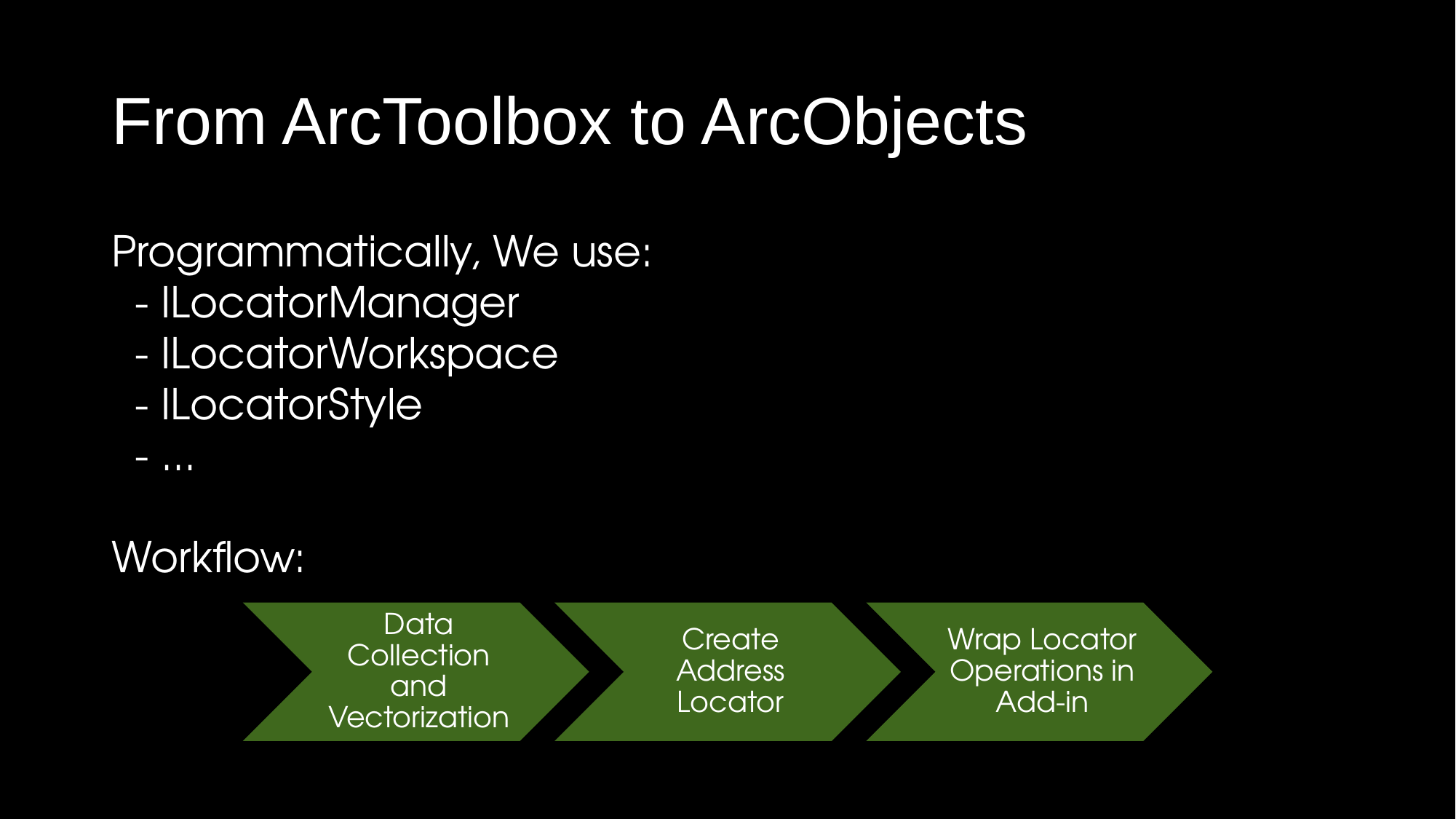

# From ArcToolbox to ArcObjects
Programmatically, We use:
  - ILocatorManager
  - ILocatorWorkspace
  - ILocatorStyle
  - ...

Workflow:
Data Collection and Vectorization
Create Address Locator
Wrap Locator Operations in Add-in